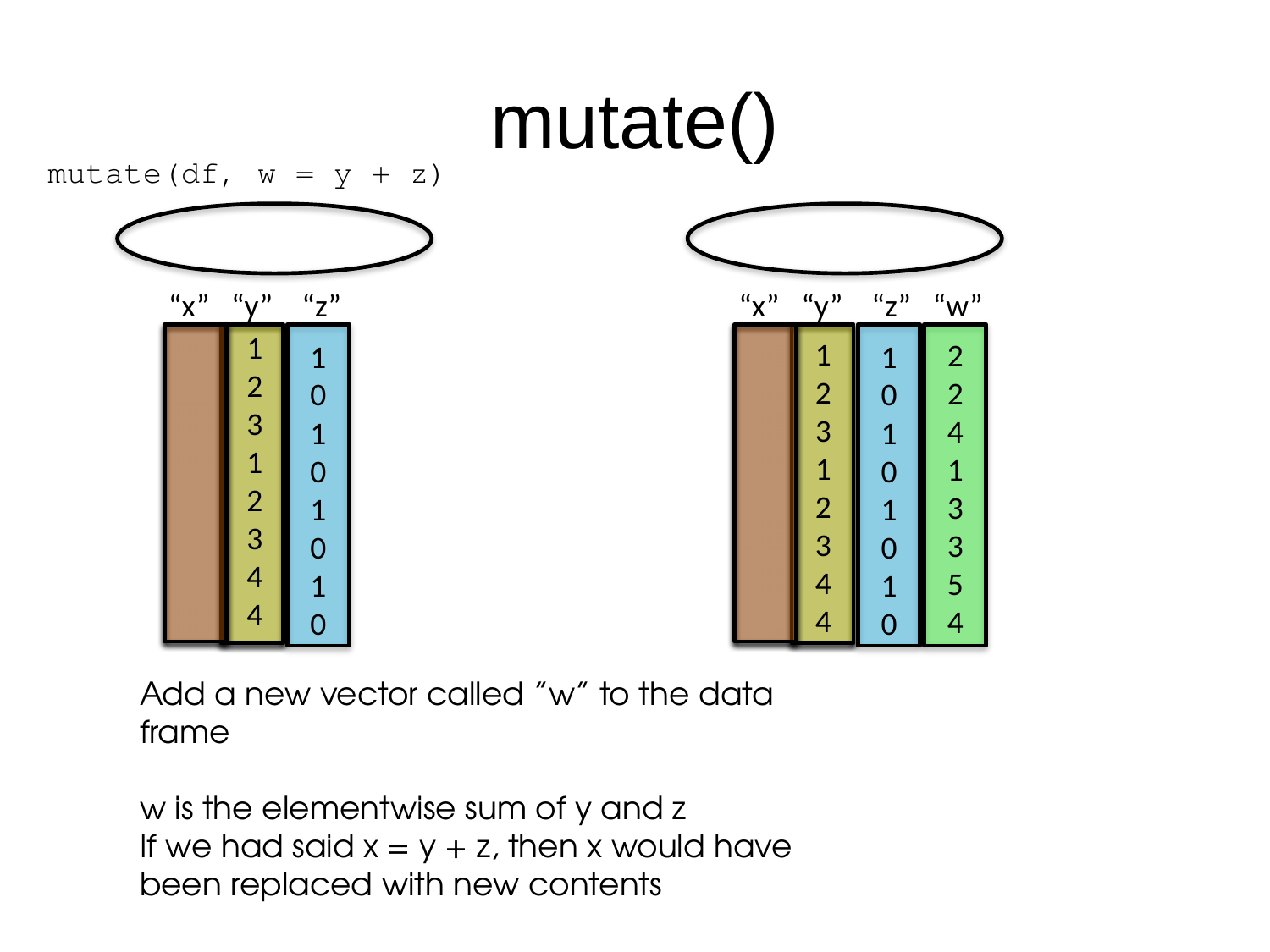

# mutate()
mutate(df, w = y + z)

“x”   “y”    “z”

“x”   “y”    “z”   “w”

1
2
3
1
2
3
4
4

1
2
3
1
2
3
4
4
2
2
4
1
3
3
5
4
1
0
1
0
1
0
1
0
1
0
1
0
1
0
1
0
Add a new vector called ”w” to the data frame

w is the elementwise sum of y and z
If we had said x = y + z, then x would have been replaced with new contents